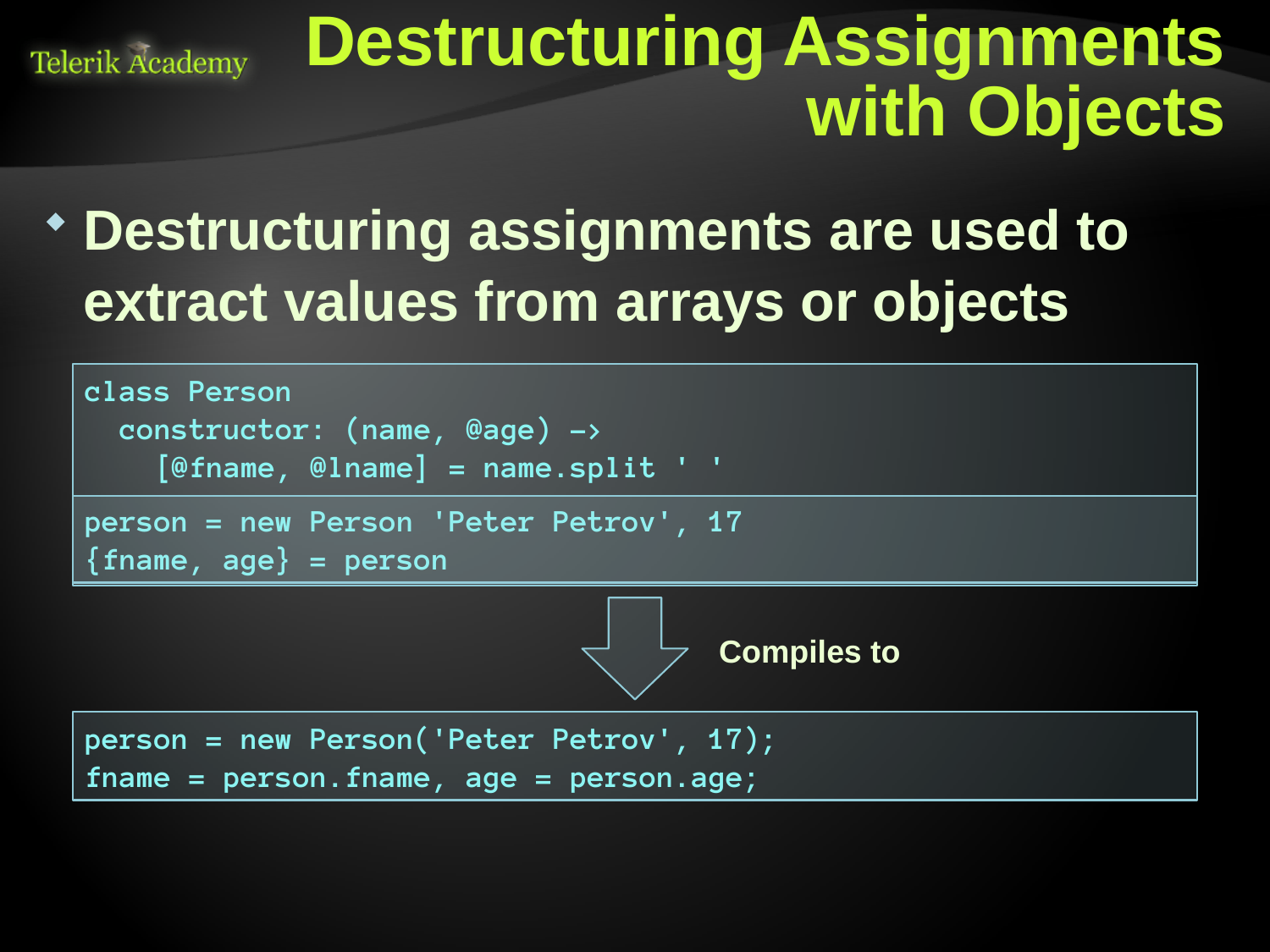

# Destructuring Assignments with Objects
Destructuring assignments are used to extract values from arrays or objects
class Person
  constructor: (name, @age) ->
    [@fname, @lname] = name.split ' '
person = new Person 'Peter Petrov', 17
{fname, age} = person

Compiles to
person = new Person('Peter Petrov', 17);
fname = person.fname, age = person.age;